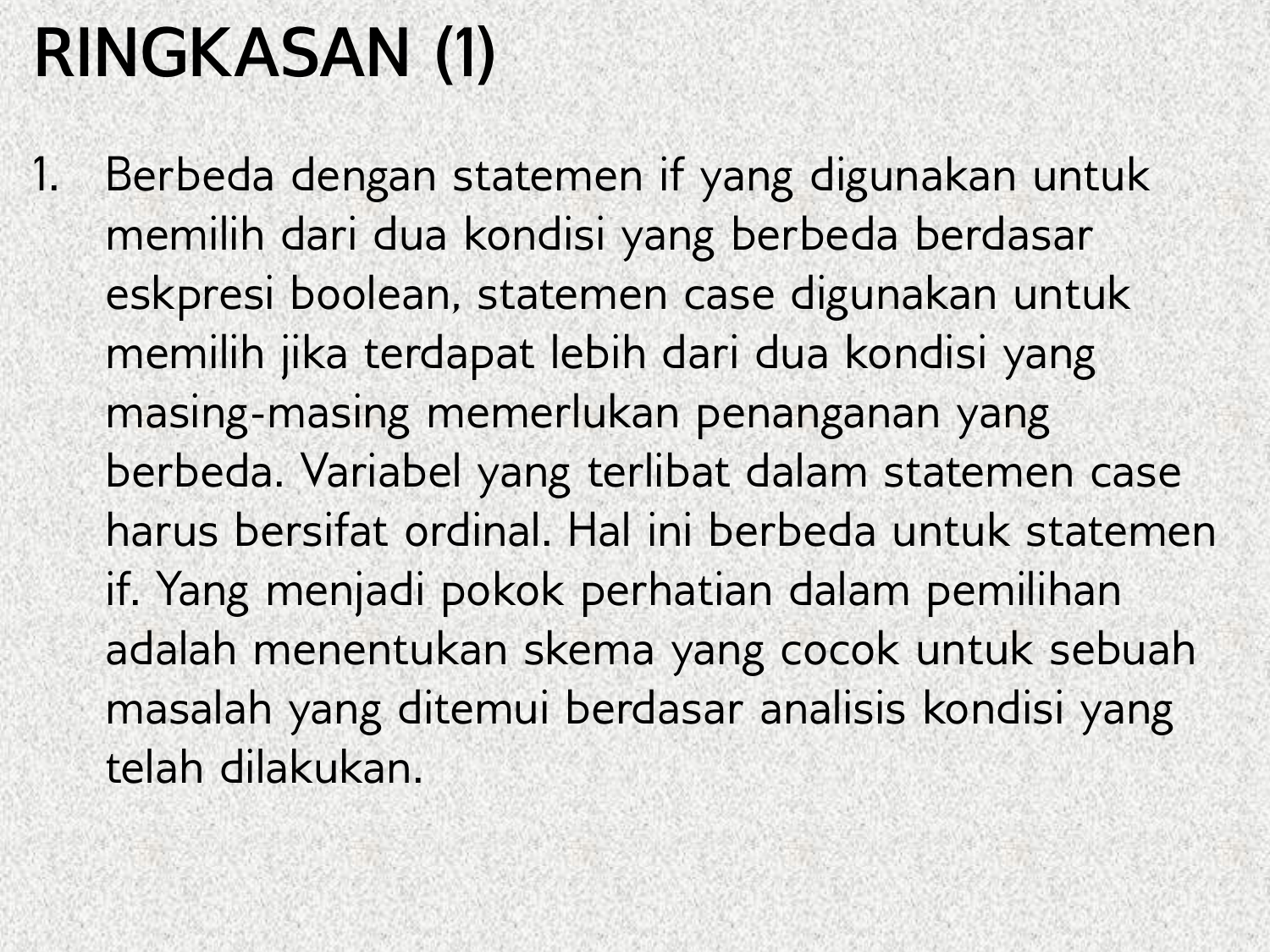

RINGKASAN (1)

Berbeda dengan statemen if yang digunakan untuk memilih dari dua kondisi yang berbeda berdasar eskpresi boolean, statemen case digunakan untuk memilih jika terdapat lebih dari dua kondisi yang masing-masing memerlukan penanganan yang berbeda. Variabel yang terlibat dalam statemen case harus bersifat ordinal. Hal ini berbeda untuk statemen if. Yang menjadi pokok perhatian dalam pemilihan adalah menentukan skema yang cocok untuk sebuah masalah yang ditemui berdasar analisis kondisi yang telah dilakukan.